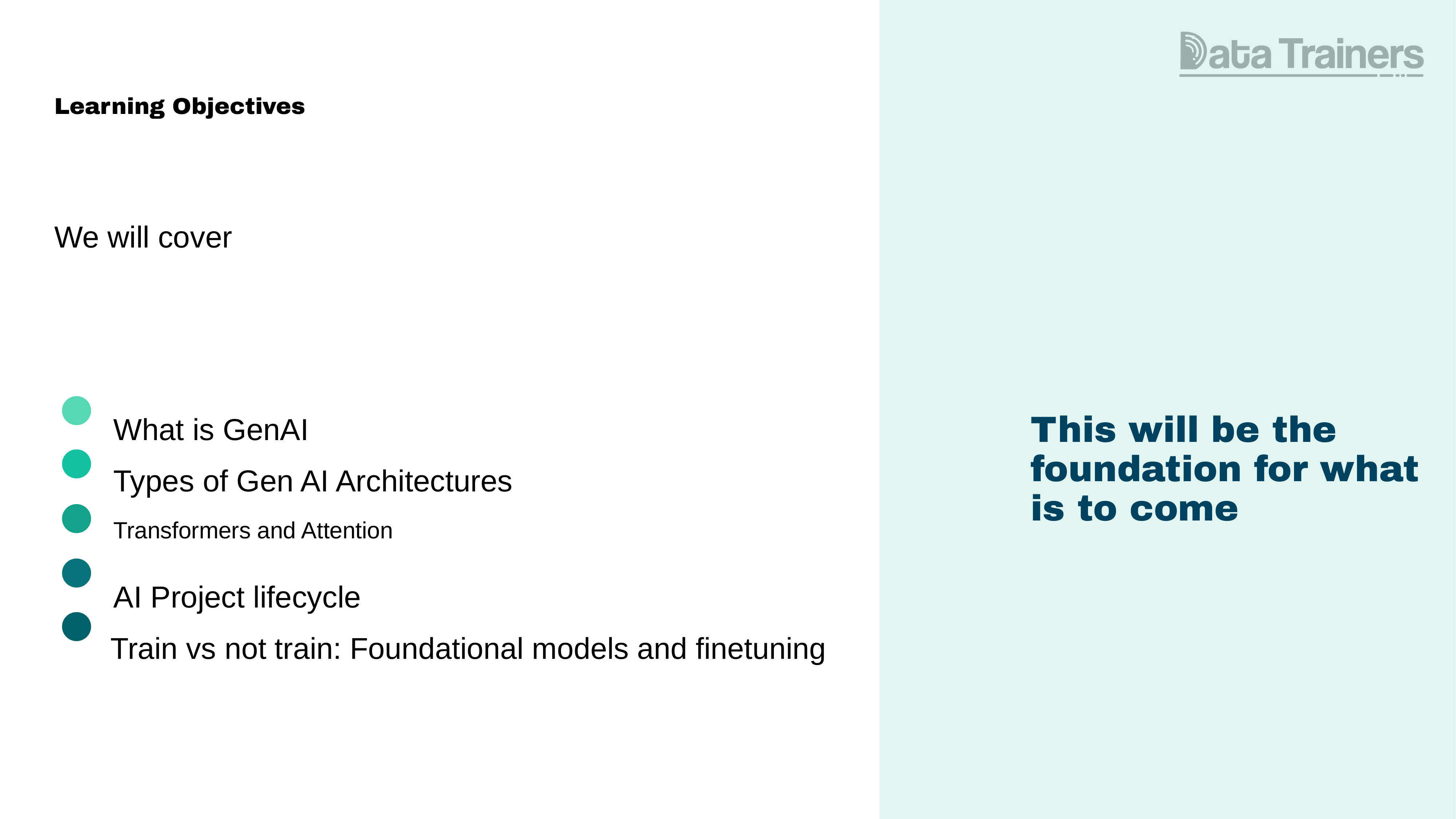

# Learning Objectives
We will cover
What is GenAI
This will be the foundation for what is to come
Types of Gen AI Architectures
Transformers and Attention
AI Project lifecycle
Train vs not train: Foundational models and finetuning